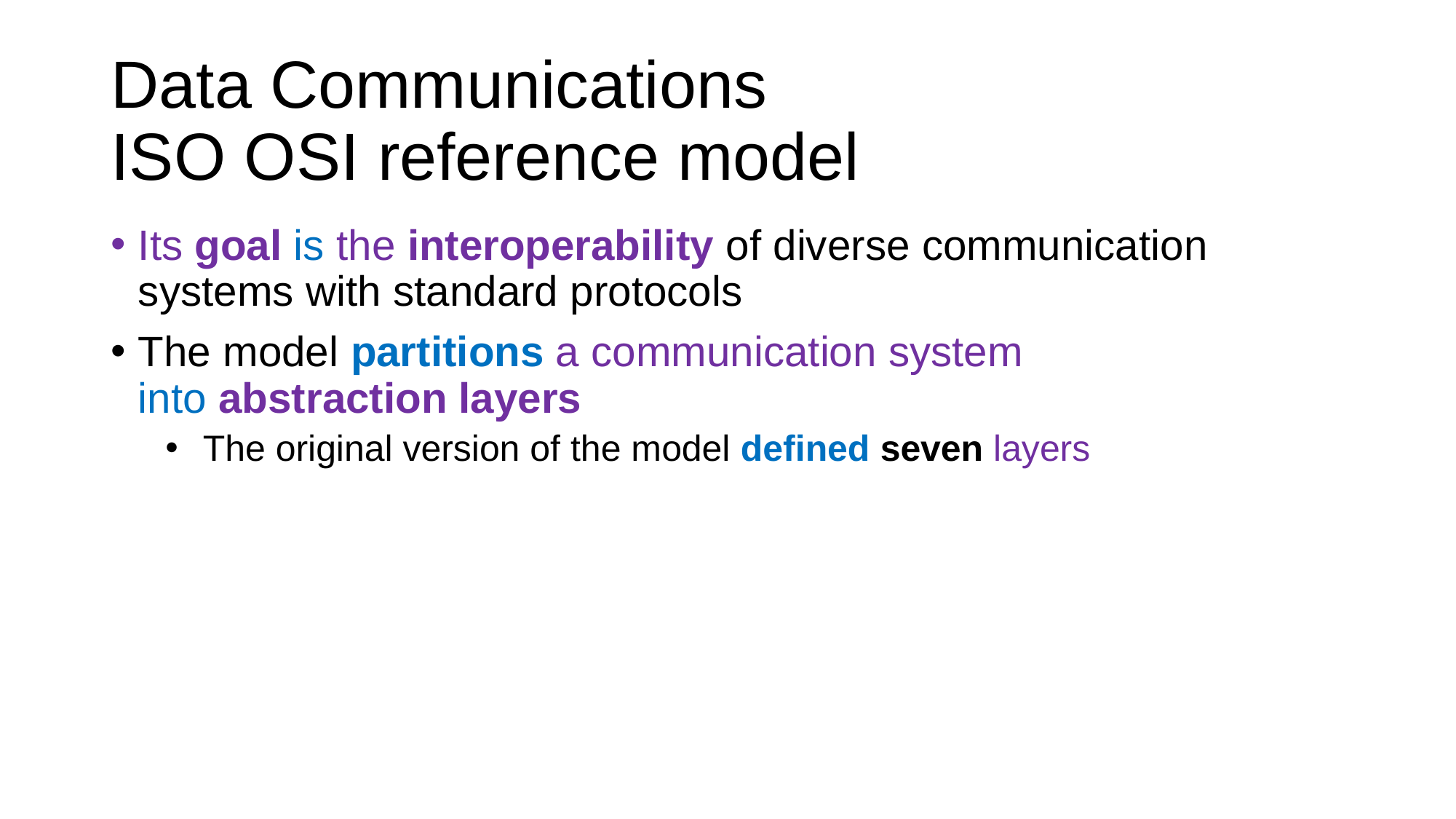

# Data Communications ISO OSI reference model
Its goal is the interoperability of diverse communication systems with standard protocols
The model partitions a communication system into abstraction layers
 The original version of the model defined seven layers